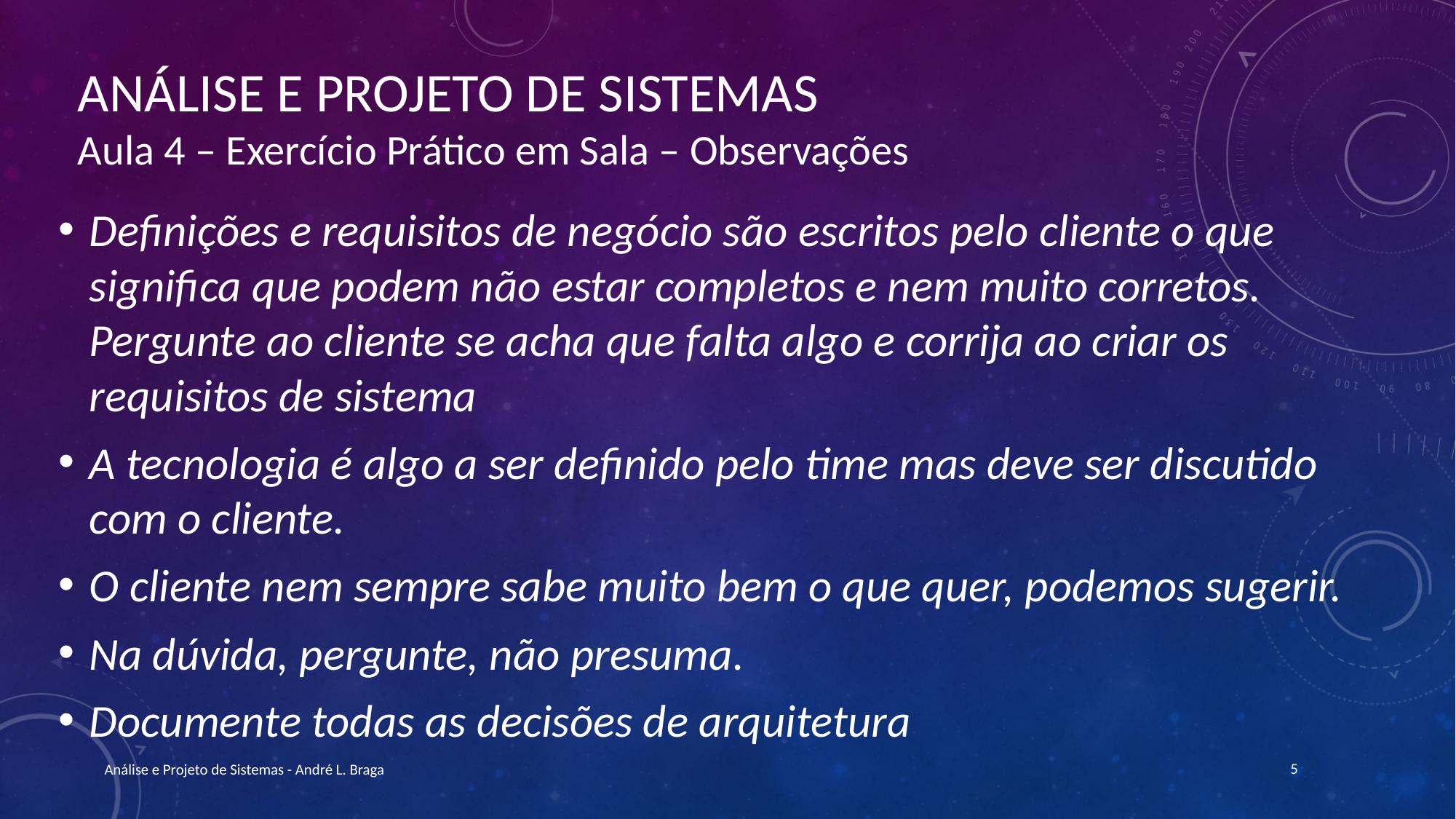

# Análise e Projeto de Sistemas Aula 4 – Exercício Prático em Sala – Observações
Definições e requisitos de negócio são escritos pelo cliente o que significa que podem não estar completos e nem muito corretos.  Pergunte ao cliente se acha que falta algo e corrija ao criar os requisitos de sistema
A tecnologia é algo a ser definido pelo time mas deve ser discutido com o cliente.
O cliente nem sempre sabe muito bem o que quer, podemos sugerir.
Na dúvida, pergunte, não presuma.
Documente todas as decisões de arquitetura
5
Análise e Projeto de Sistemas - André L. Braga